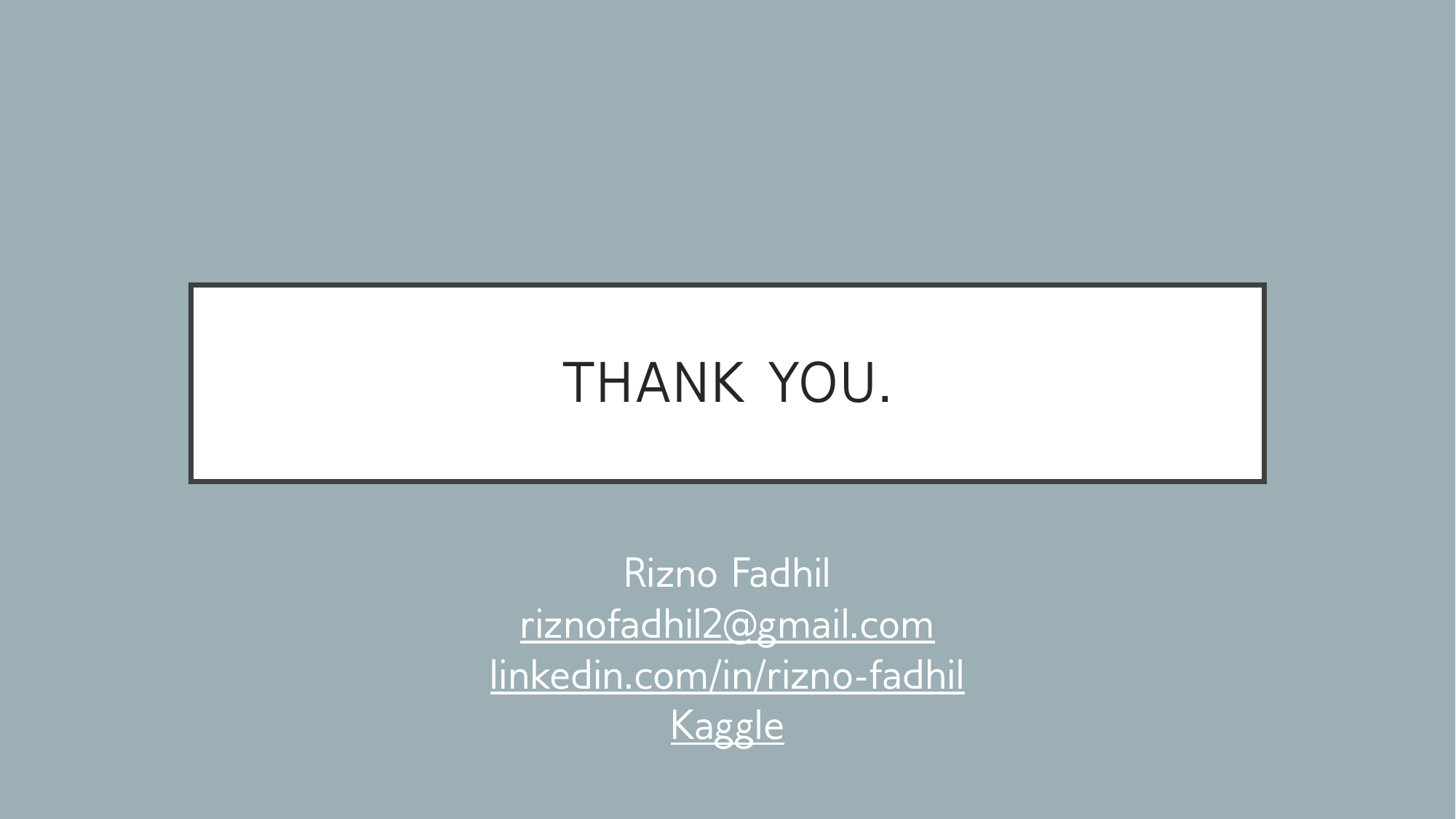

# Thank you.
Rizno Fadhil
riznofadhil2@gmail.com
linkedin.com/in/rizno-fadhil
Kaggle